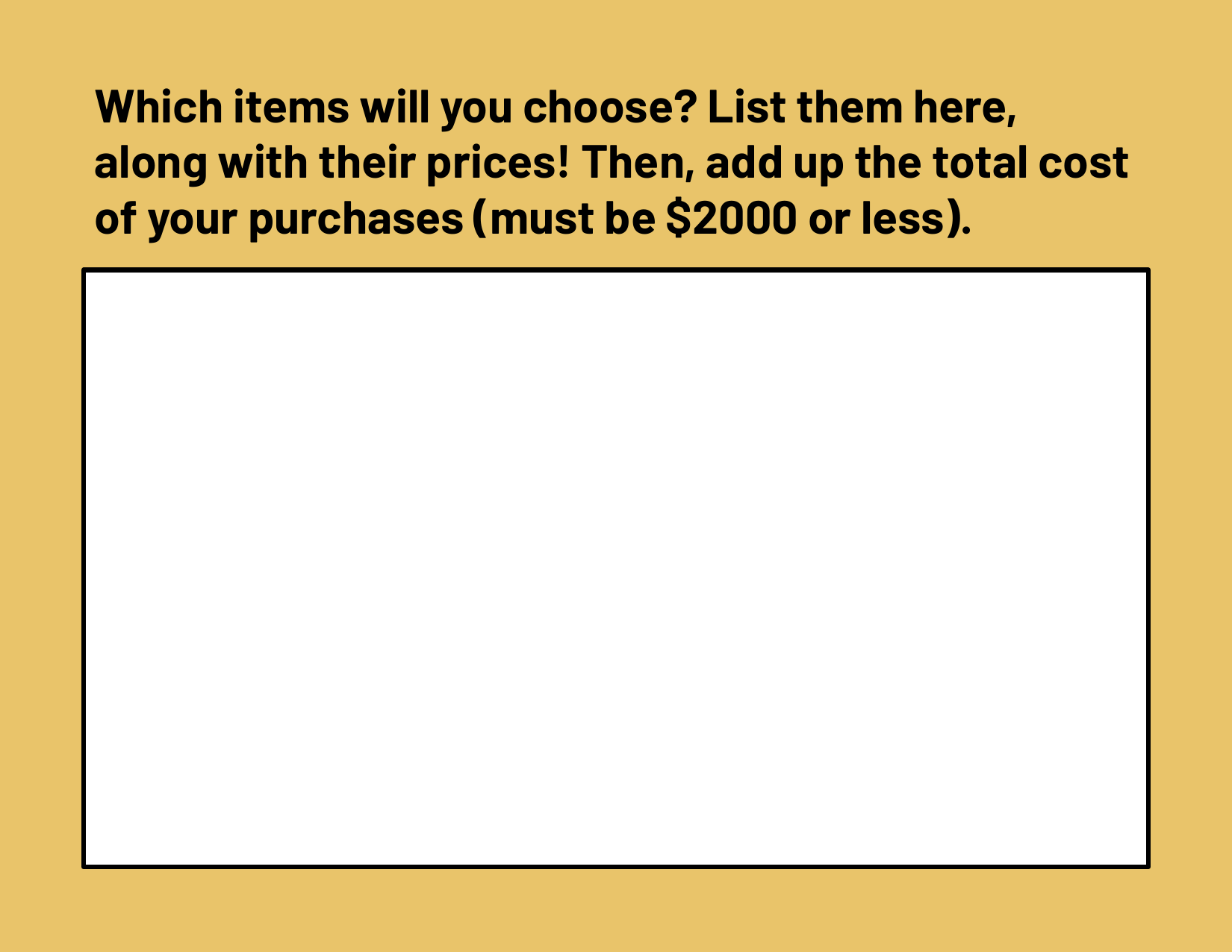

Which items will you choose? List them here, along with their prices! Then, add up the total cost of your purchases (must be $2000 or less).